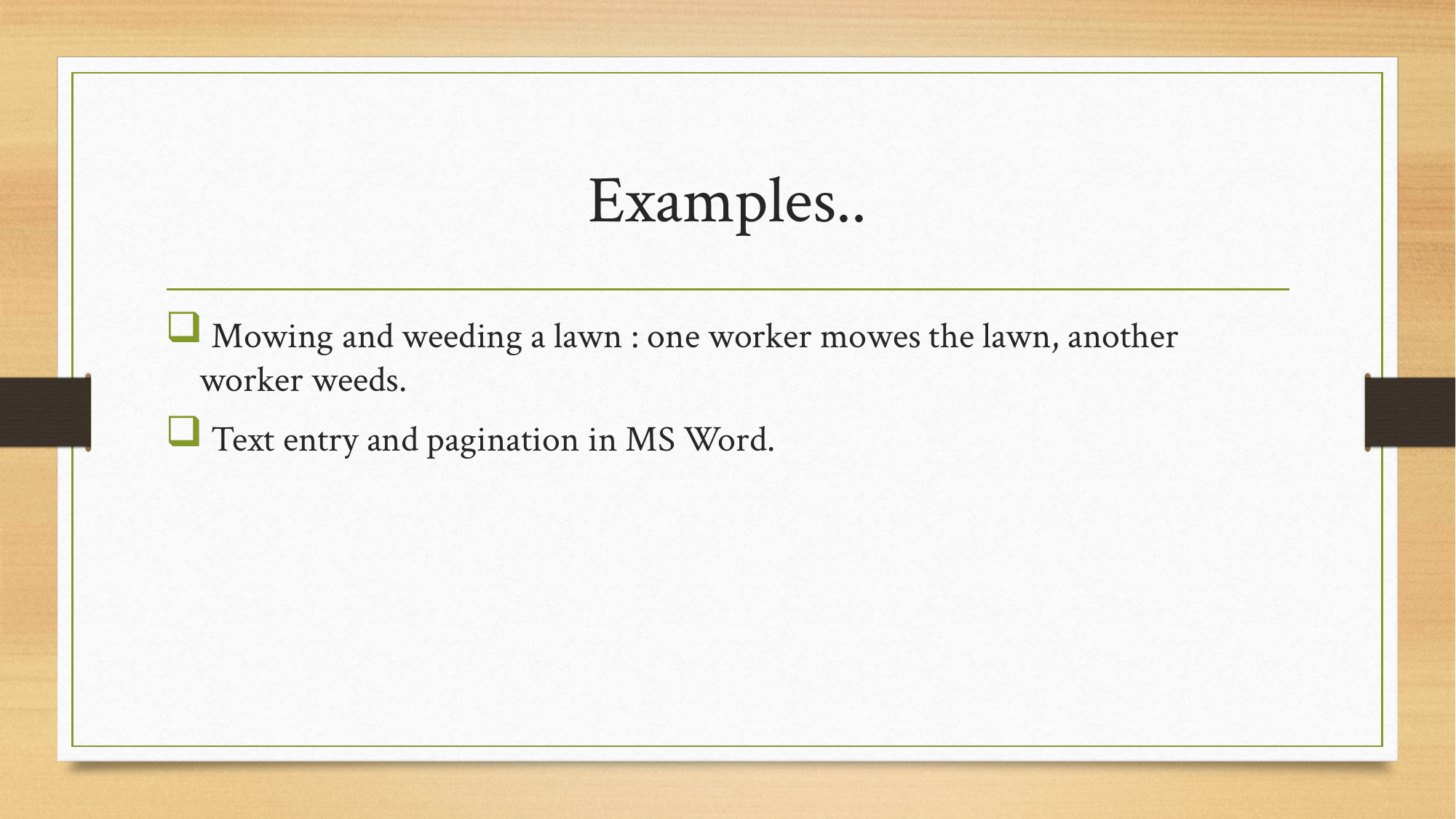

# Examples..
 Mowing and weeding a lawn : one worker mowes the lawn, another worker weeds.
 Text entry and pagination in MS Word.